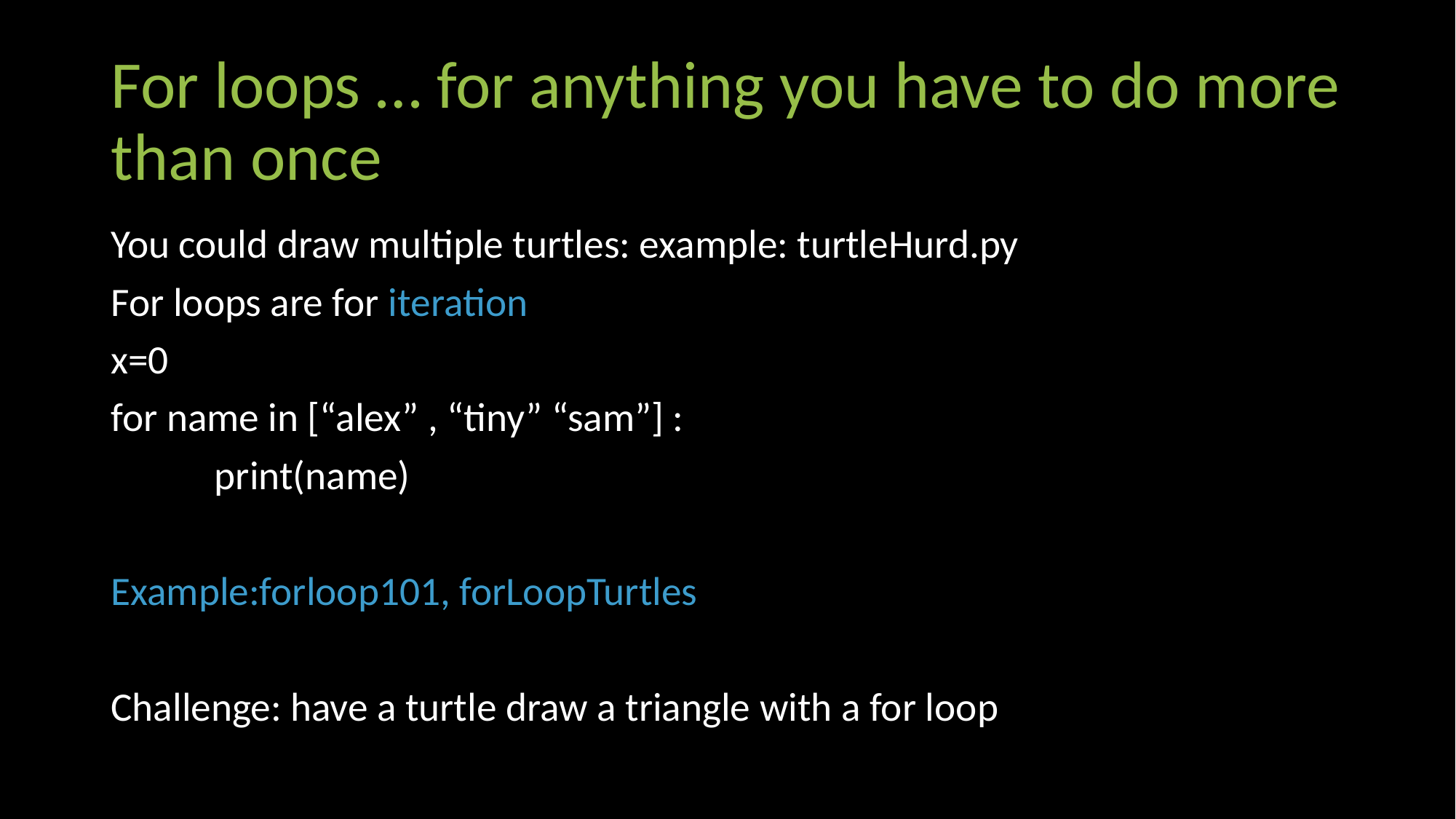

# For loops … for anything you have to do more than once
You could draw multiple turtles: example: turtleHurd.py
For loops are for iteration
x=0
for name in [“alex” , “tiny” “sam”] :
	print(name)

Example:forloop101, forLoopTurtles

Challenge: have a turtle draw a triangle with a for loop